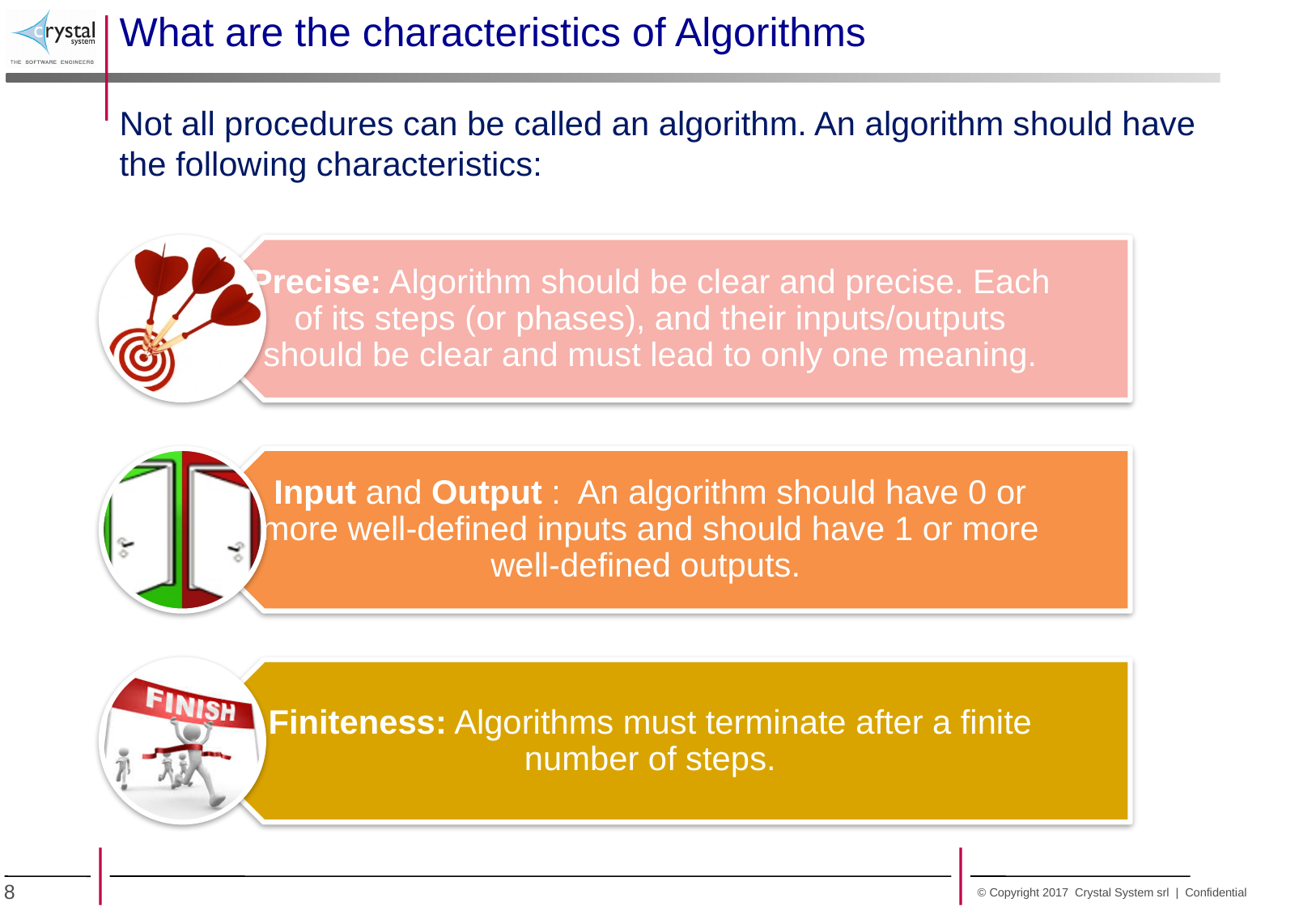

What are the characteristics of Algorithms

Not all procedures can be called an algorithm. An algorithm should have the following characteristics:

Precise: Algorithm should be clear and precise. Each of its steps (or phases), and their inputs/outputs should be clear and must lead to only one meaning.
Input and Output :  An algorithm should have 0 or more well-defined inputs and should have 1 or more well-defined outputs.
Finiteness: Algorithms must terminate after a finite number of steps.